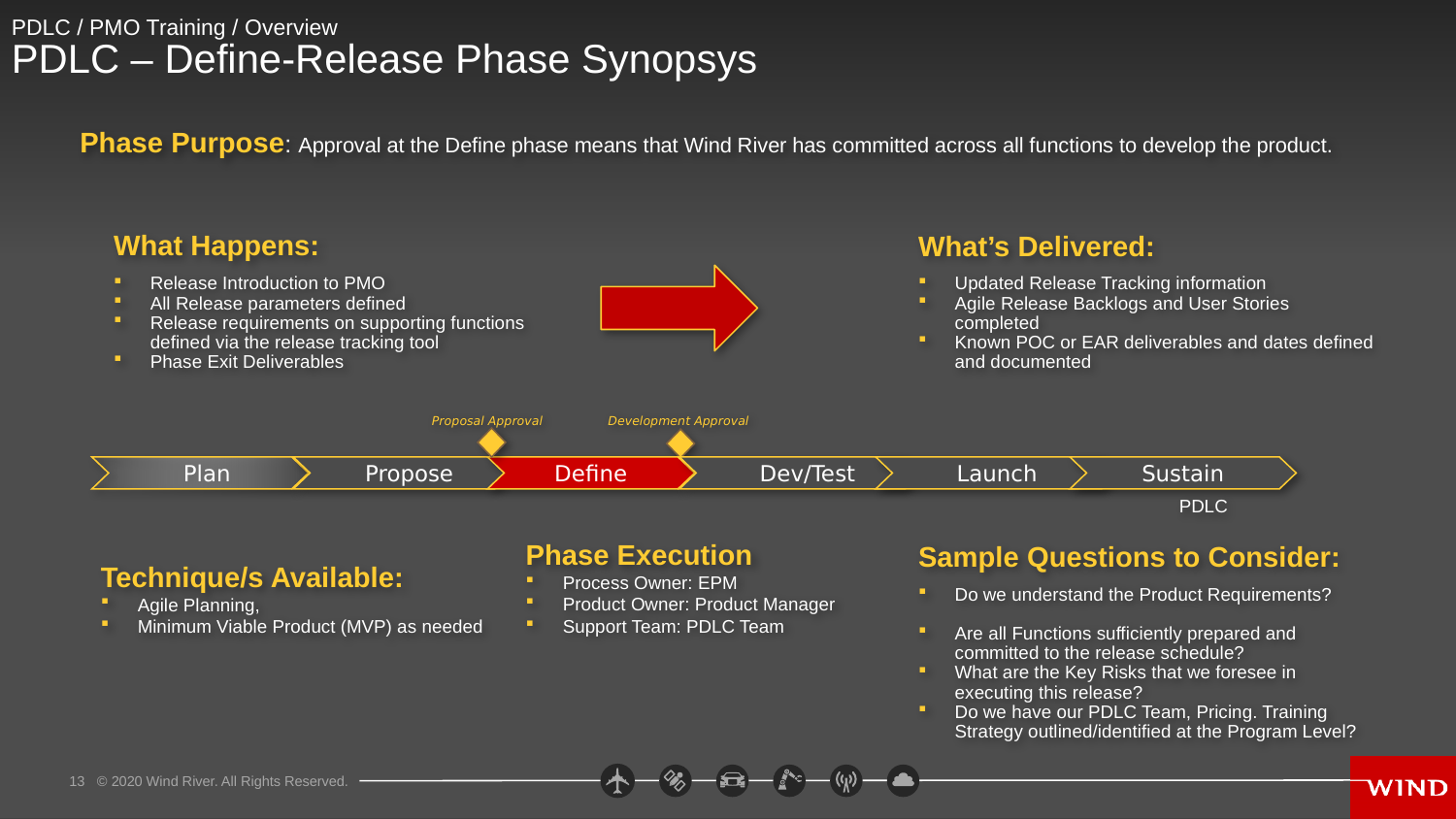

# PDLC / PMO Training / Overview PDLC – Define-Release Phase Synopsys
Phase Purpose: Approval at the Define phase means that Wind River has committed across all functions to develop the product.
What Happens:
Release Introduction to PMO
All Release parameters defined
Release requirements on supporting functions defined via the release tracking tool
Phase Exit Deliverables
What’s Delivered:
Updated Release Tracking information
Agile Release Backlogs and User Stories completed
Known POC or EAR deliverables and dates defined and documented

Proposal Approval
Development Approval

Define
  Dev/Test
Launch
Sustain
  Plan
  Propose
PDLC
Phase Execution
Process Owner: EPM
Product Owner: Product Manager
Support Team: PDLC Team
Sample Questions to Consider:
Do we understand the Product Requirements?
Are all Functions sufficiently prepared and committed to the release schedule?
What are the Key Risks that we foresee in executing this release?
Do we have our PDLC Team, Pricing. Training Strategy outlined/identified at the Program Level?
Technique/s Available:
Agile Planning,
Minimum Viable Product (MVP) as needed